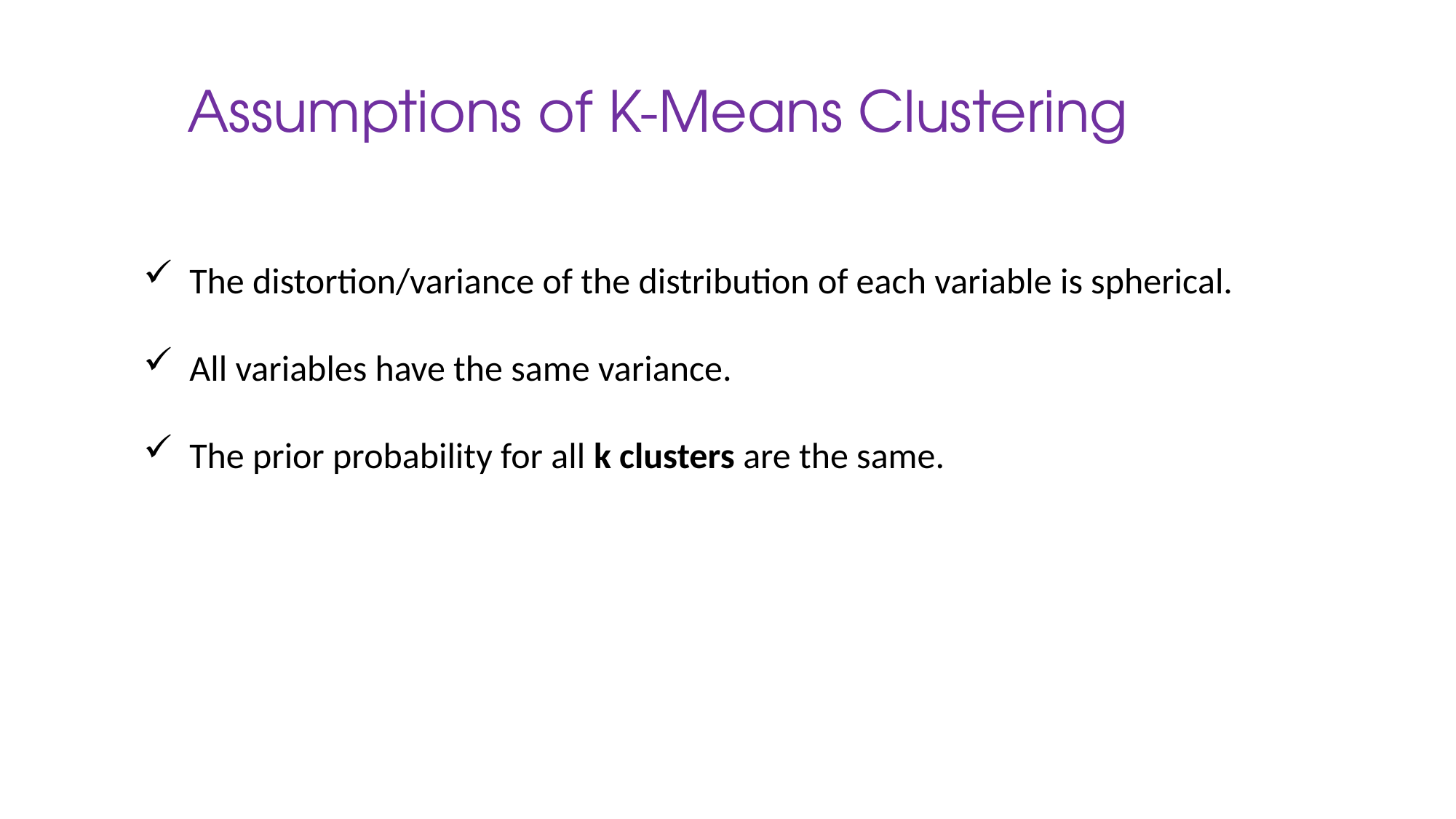

Assumptions of K-Means Clustering
The distortion/variance of the distribution of each variable is spherical.

All variables have the same variance.

The prior probability for all k clusters are the same.